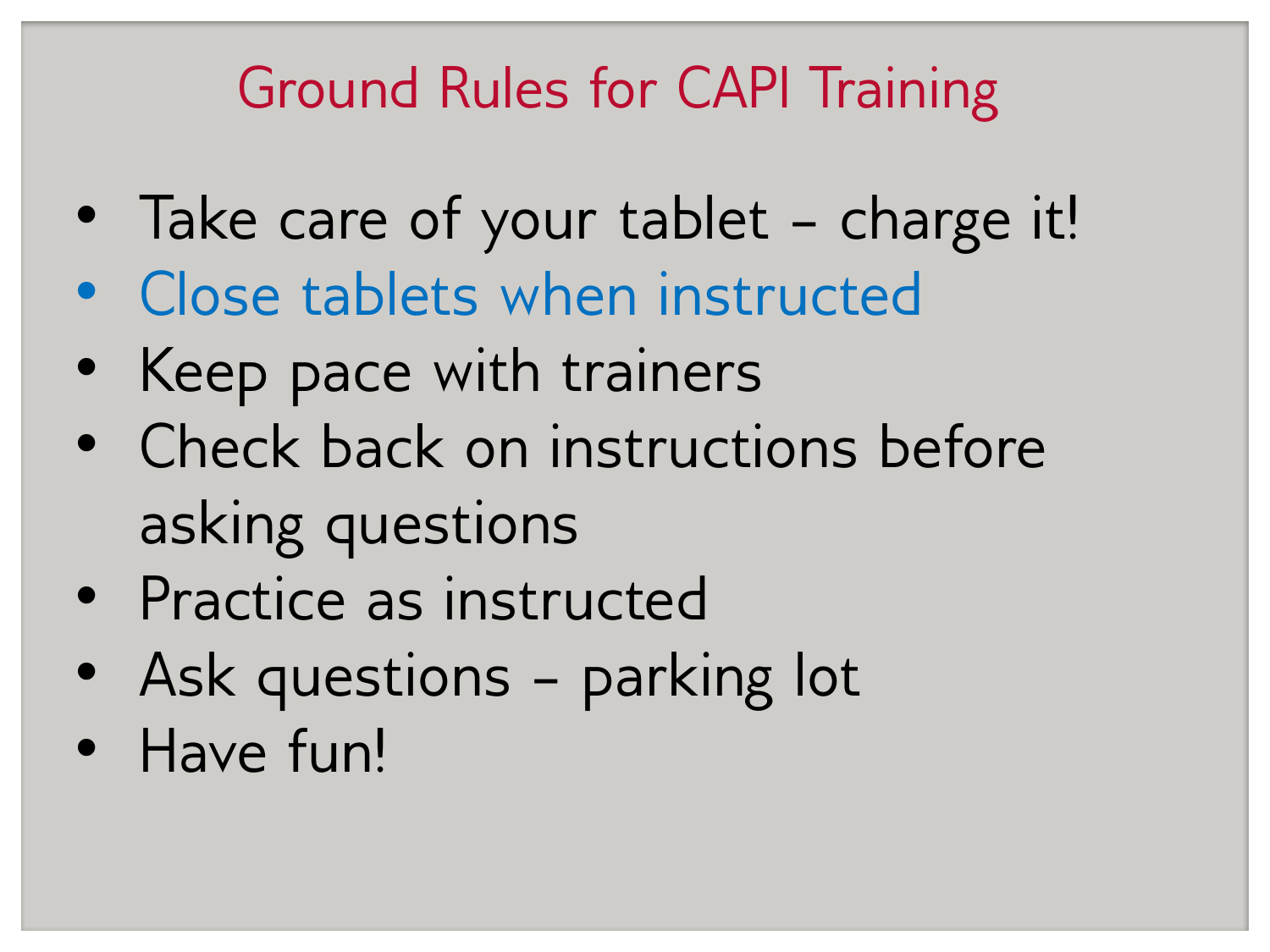

# Ground Rules for CAPI Training
Take care of your tablet – charge it!
Close tablets when instructed
Keep pace with trainers
Check back on instructions before asking questions
Practice as instructed
Ask questions – parking lot
Have fun!